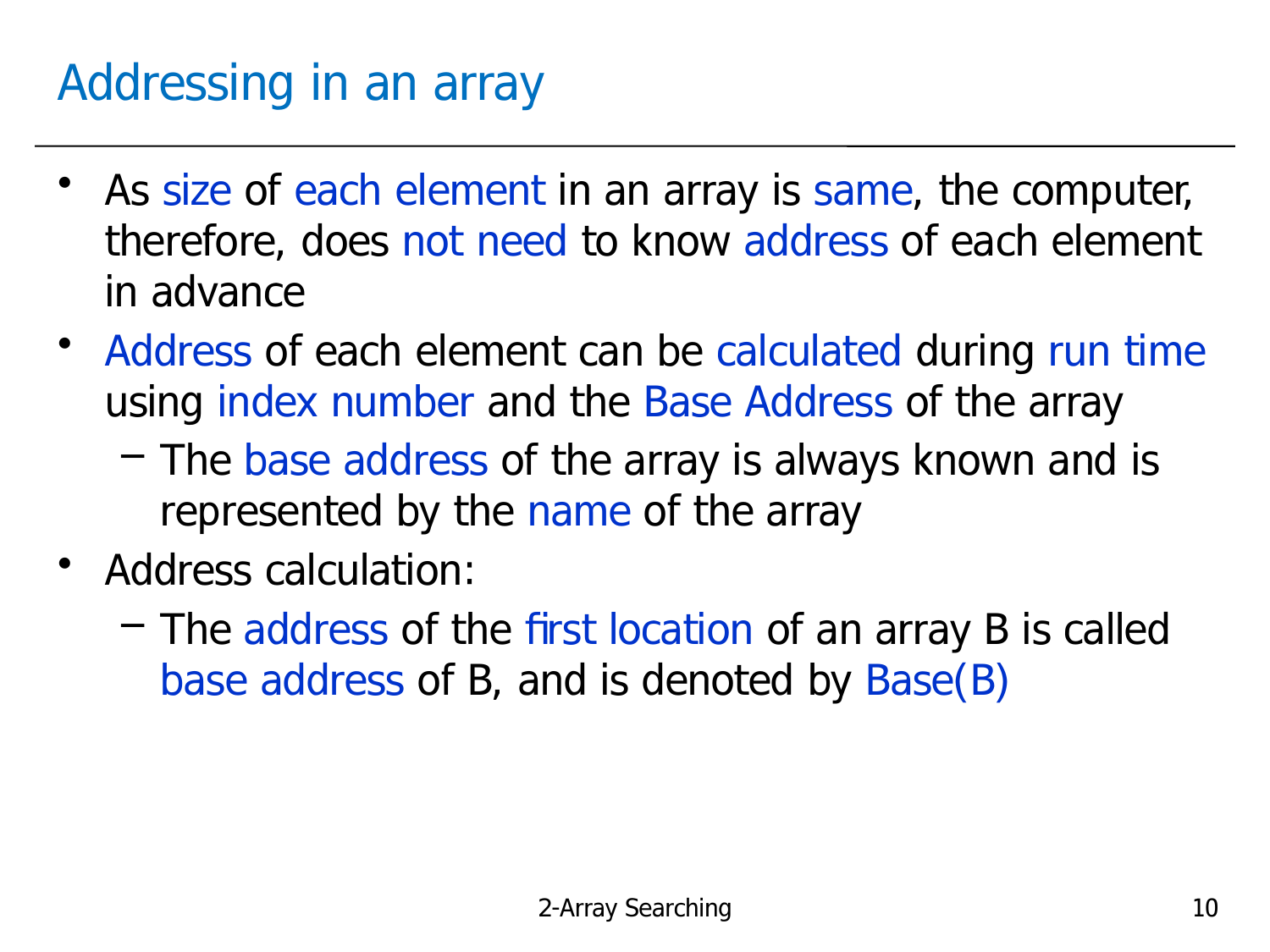

# Addressing in an array
As size of each element in an array is same, the computer, therefore, does not need to know address of each element in advance
Address of each element can be calculated during run time using index number and the Base Address of the array
The base address of the array is always known and is represented by the name of the array
Address calculation:
The address of the first location of an array B is called base address of B, and is denoted by Base(B)

2-Array Searching
10